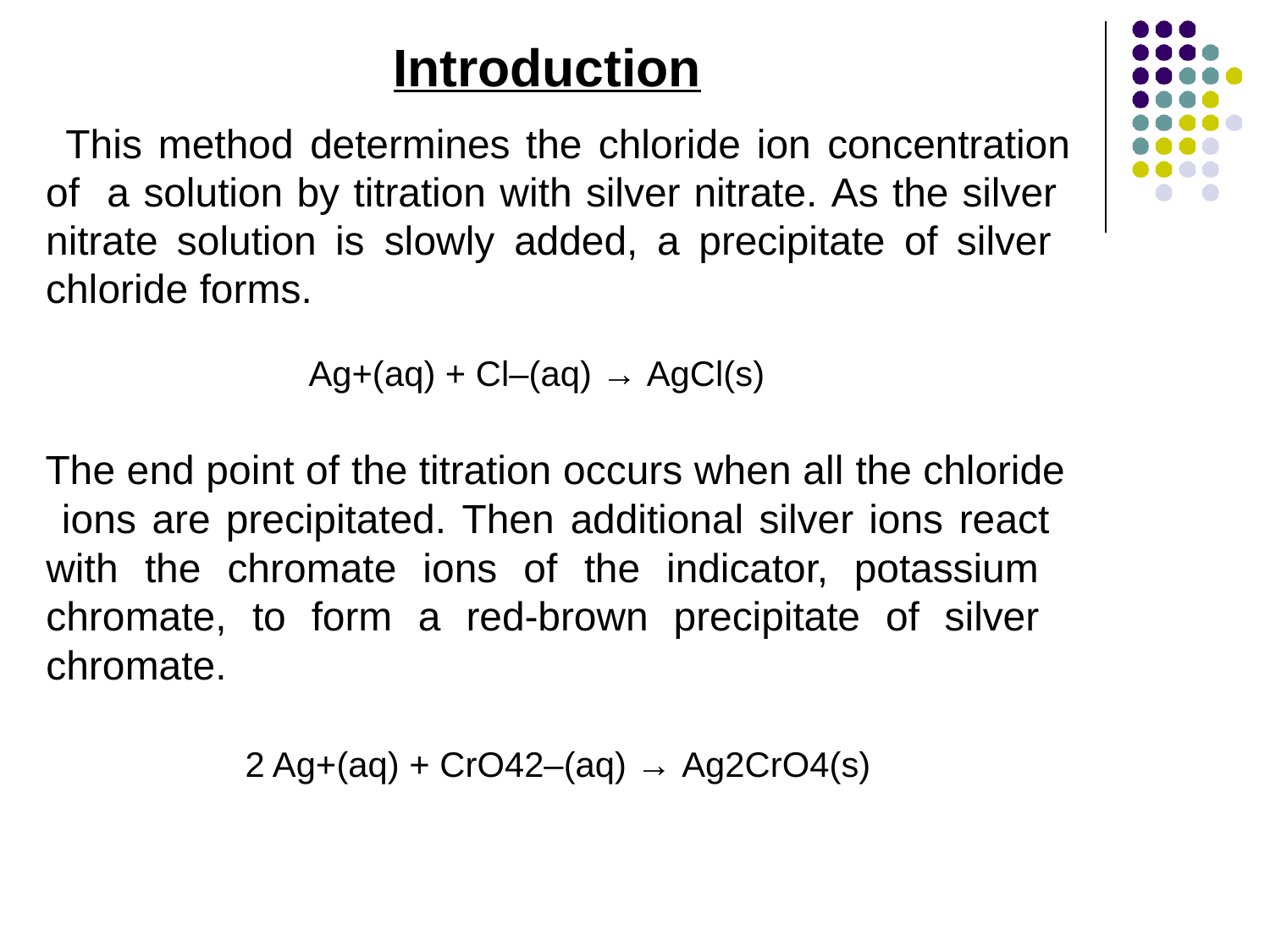

# Introduction
  This method determines the chloride ion concentration of  a solution by titration with silver nitrate. As the silver  nitrate solution is slowly added, a precipitate of silver  chloride forms.
Ag+(aq) + Cl–(aq) → AgCl(s)
   The end point of the titration occurs when all the chloride  ions are precipitated. Then additional silver ions react  with the chromate ions of the indicator, potassium  chromate, to form a red-brown precipitate of silver  chromate.
2 Ag+(aq) + CrO42–(aq) → Ag2CrO4(s)